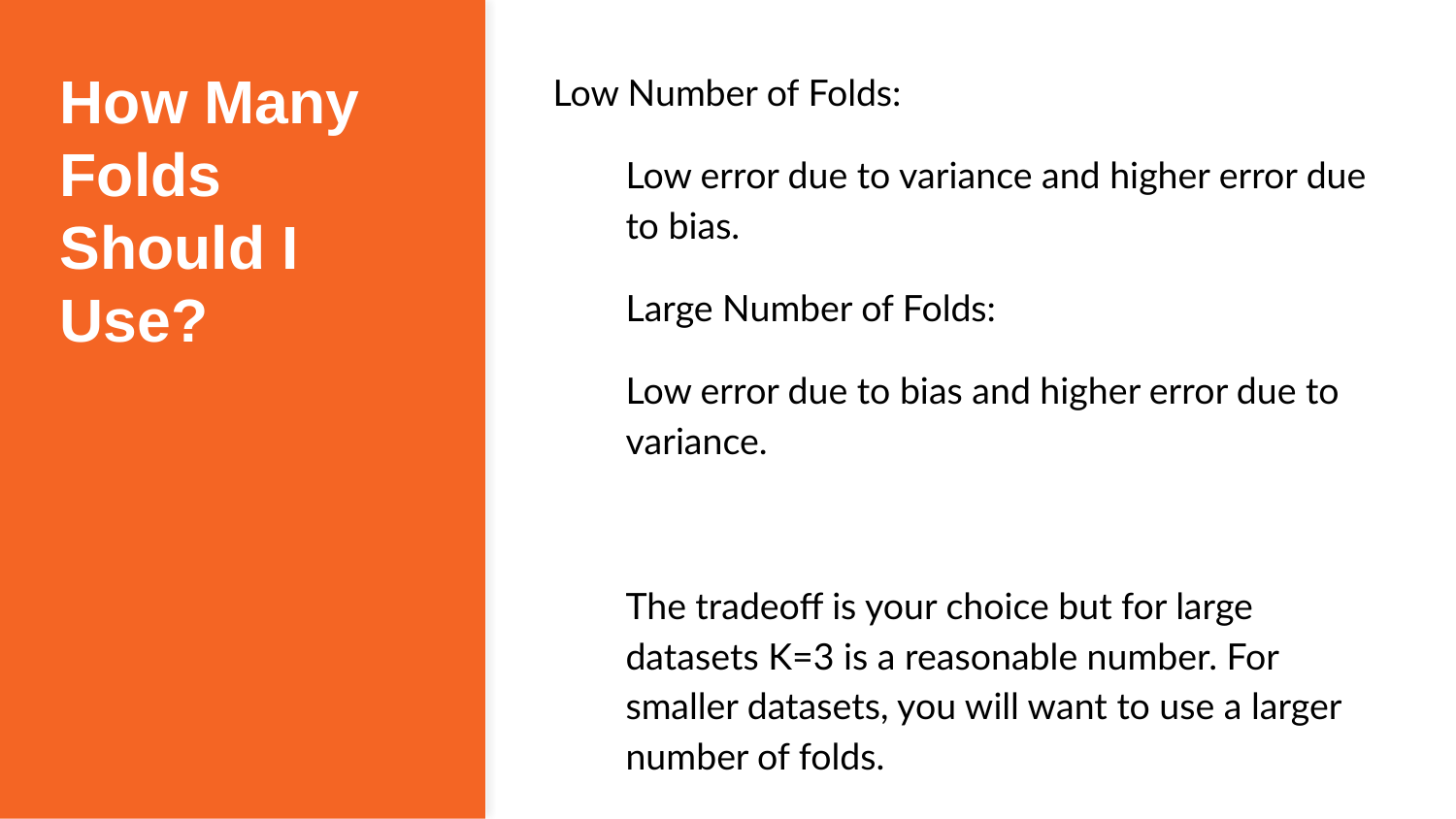

# How Many Folds Should I Use?
Low Number of Folds:
Low error due to variance and higher error due to bias.
Large Number of Folds:
Low error due to bias and higher error due to variance.

The tradeoff is your choice but for large datasets K=3 is a reasonable number. For smaller datasets, you will want to use a larger number of folds.